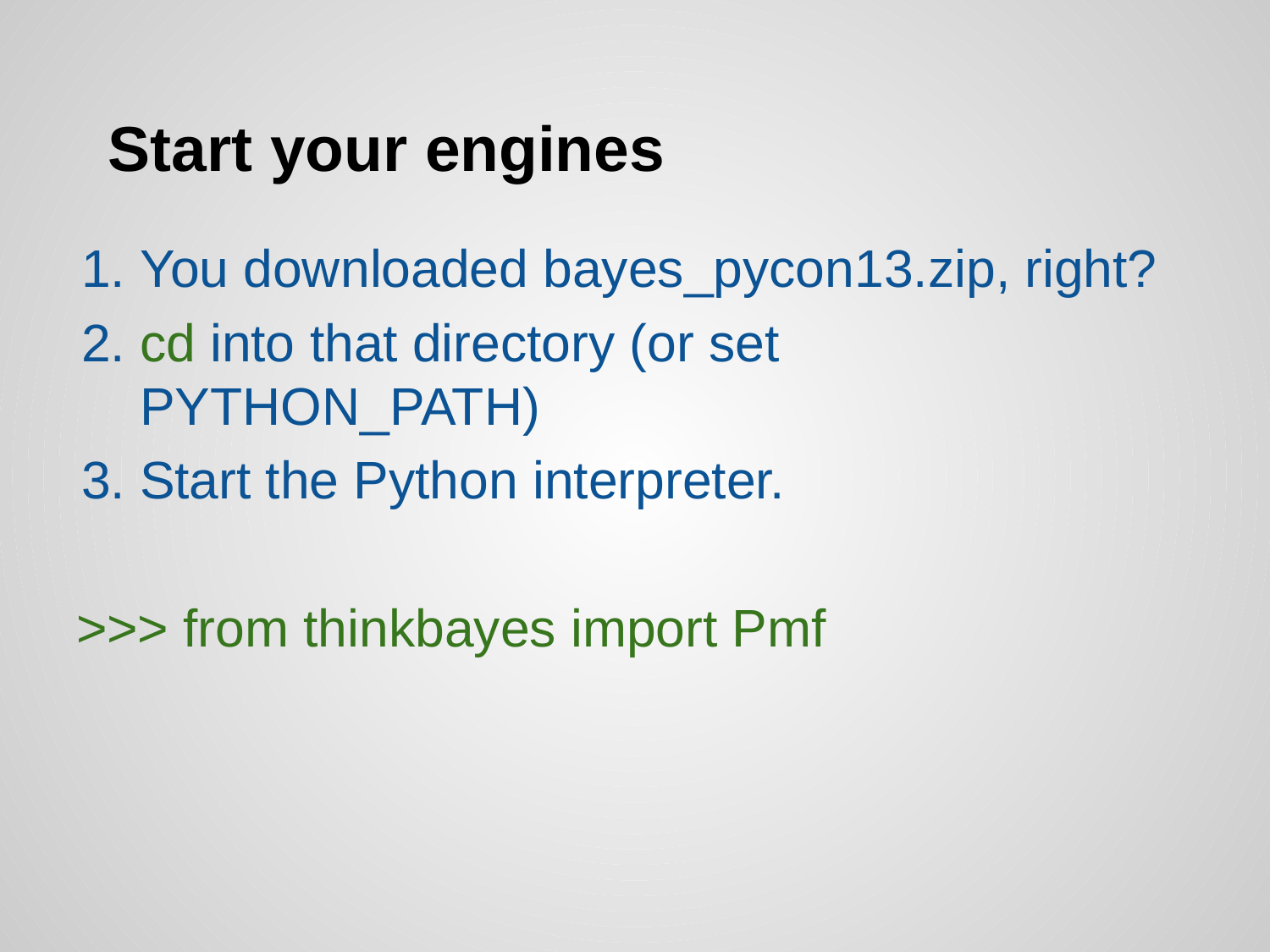

# Start your engines
You downloaded bayes_pycon13.zip, right?
cd into that directory (or set PYTHON_PATH)
Start the Python interpreter.

>>> from thinkbayes import Pmf